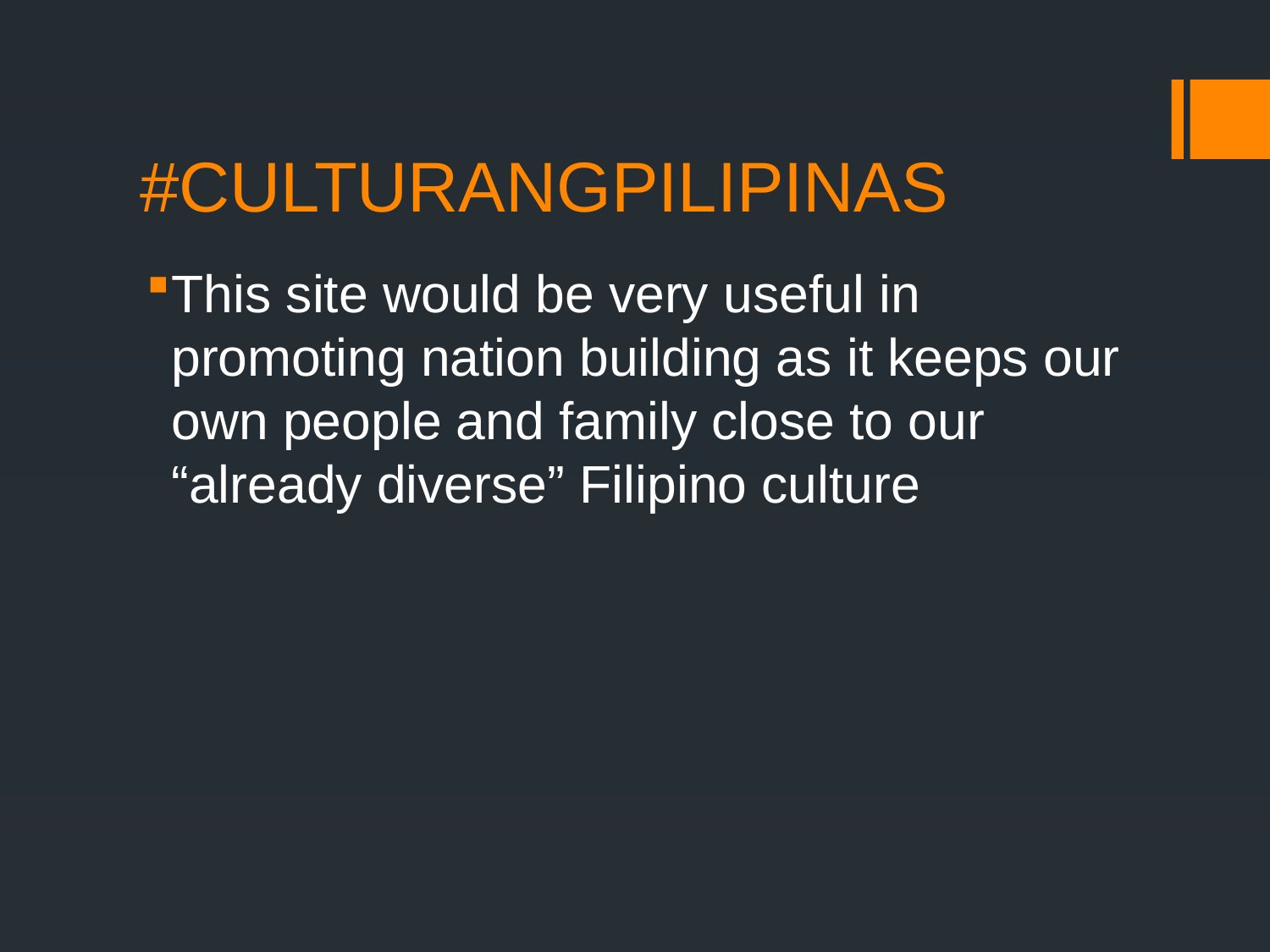

# #CULTURANGPILIPINAS
This site would be very useful in promoting nation building as it keeps our own people and family close to our “already diverse” Filipino culture